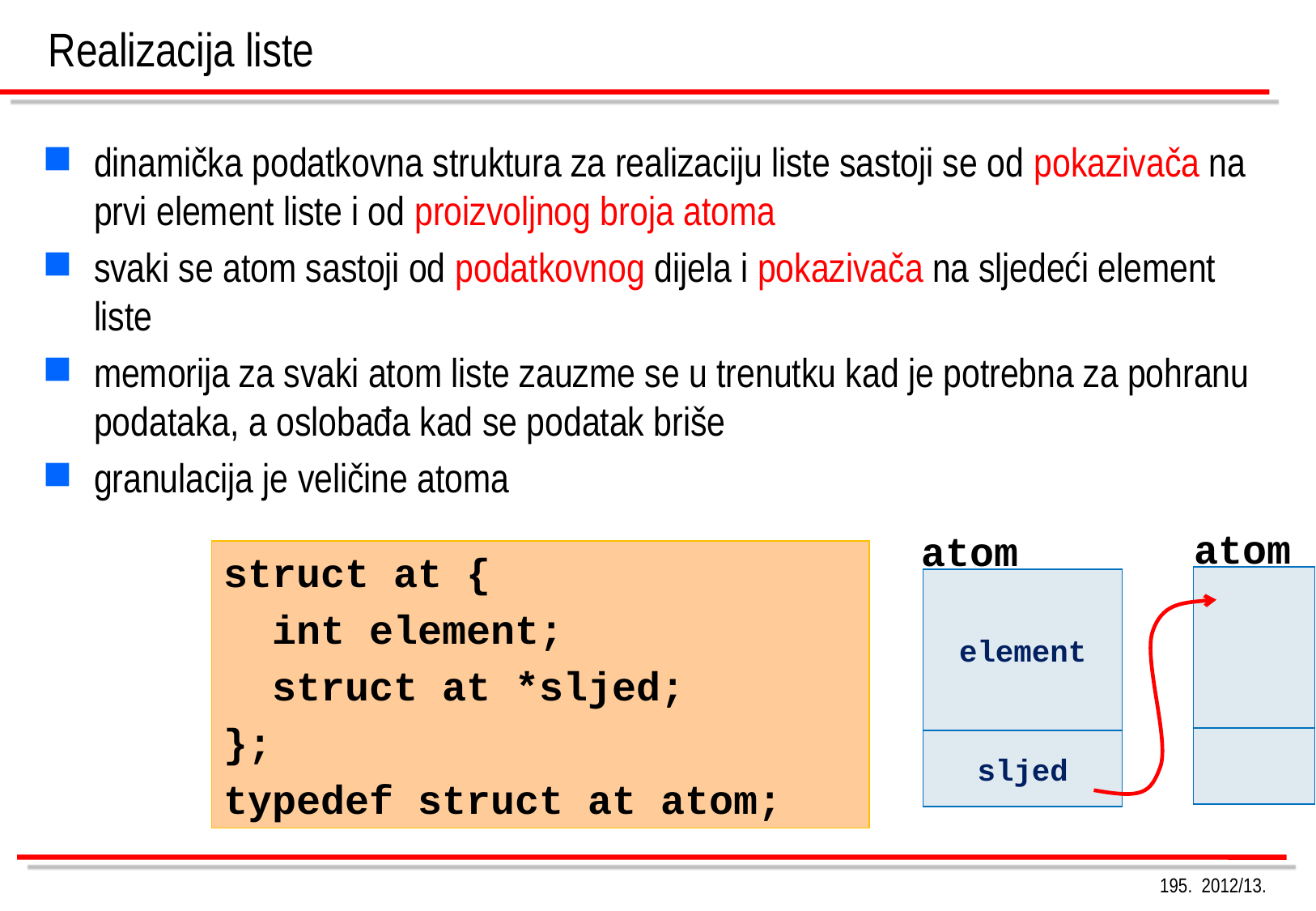

Realizacija liste
dinamička podatkovna struktura za realizaciju liste sastoji se od pokazivača na prvi element liste i od proizvoljnog broja atoma
svaki se atom sastoji od podatkovnog dijela i pokazivača na sljedeći element liste
memorija za svaki atom liste zauzme se u trenutku kad je potrebna za pohranu podataka, a oslobađa kad se podatak briše
granulacija je veličine atoma
atom
atom
struct at {
  int element;
  struct at *sljed;
};
typedef struct at atom;

element

sljed
195.  2012/13.